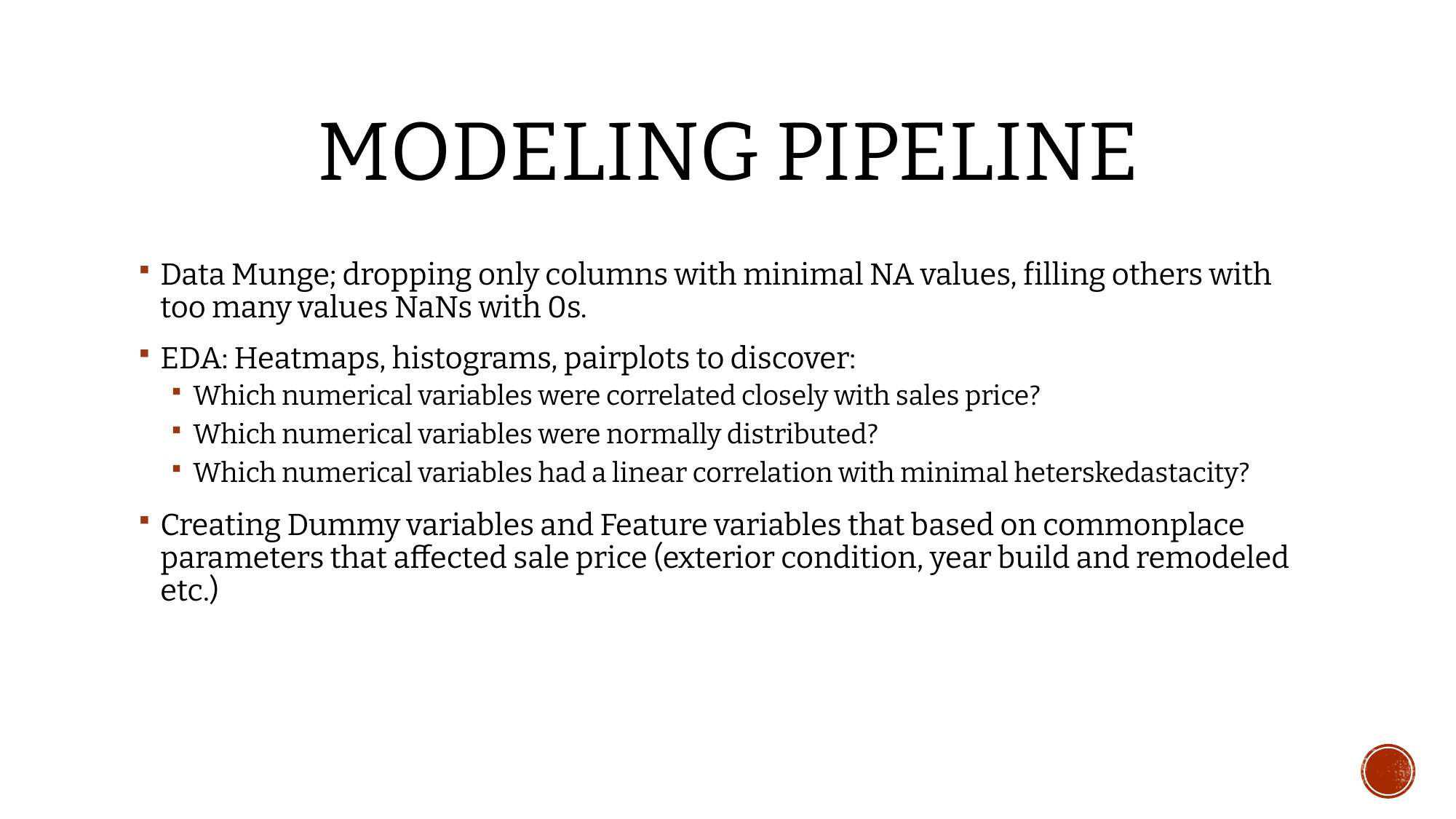

# Modeling Pipeline
Data Munge; dropping only columns with minimal NA values, filling others with too many values NaNs with 0s.
EDA: Heatmaps, histograms, pairplots to discover:
Which numerical variables were correlated closely with sales price?
Which numerical variables were normally distributed?
Which numerical variables had a linear correlation with minimal heterskedastacity?
Creating Dummy variables and Feature variables that based on commonplace parameters that affected sale price (exterior condition, year build and remodeled etc.)